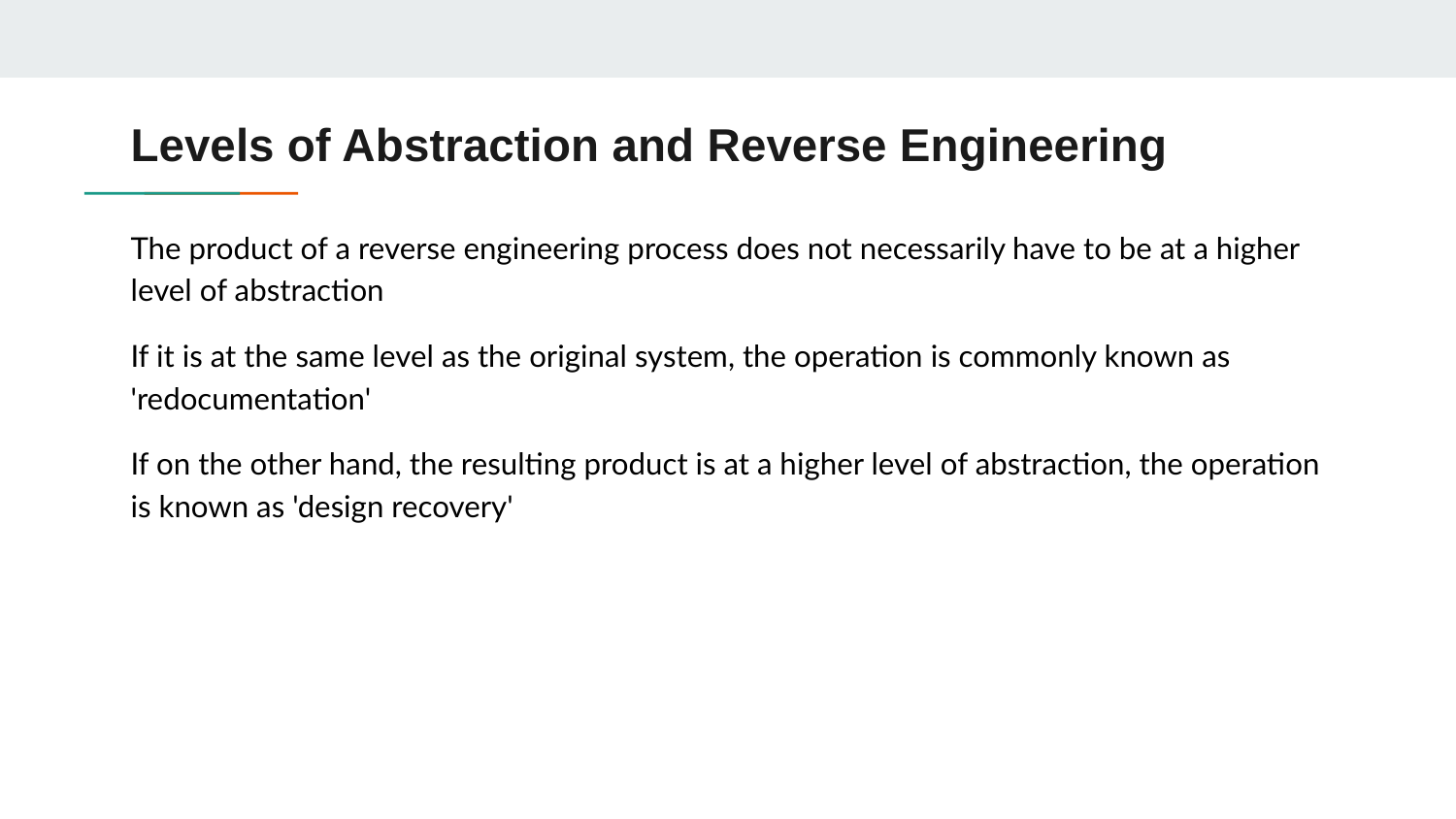

# Levels of Abstraction and Reverse Engineering
The product of a reverse engineering process does not necessarily have to be at a higher level of abstraction
If it is at the same level as the original system, the operation is commonly known as 'redocumentation'
If on the other hand, the resulting product is at a higher level of abstraction, the operation is known as 'design recovery'